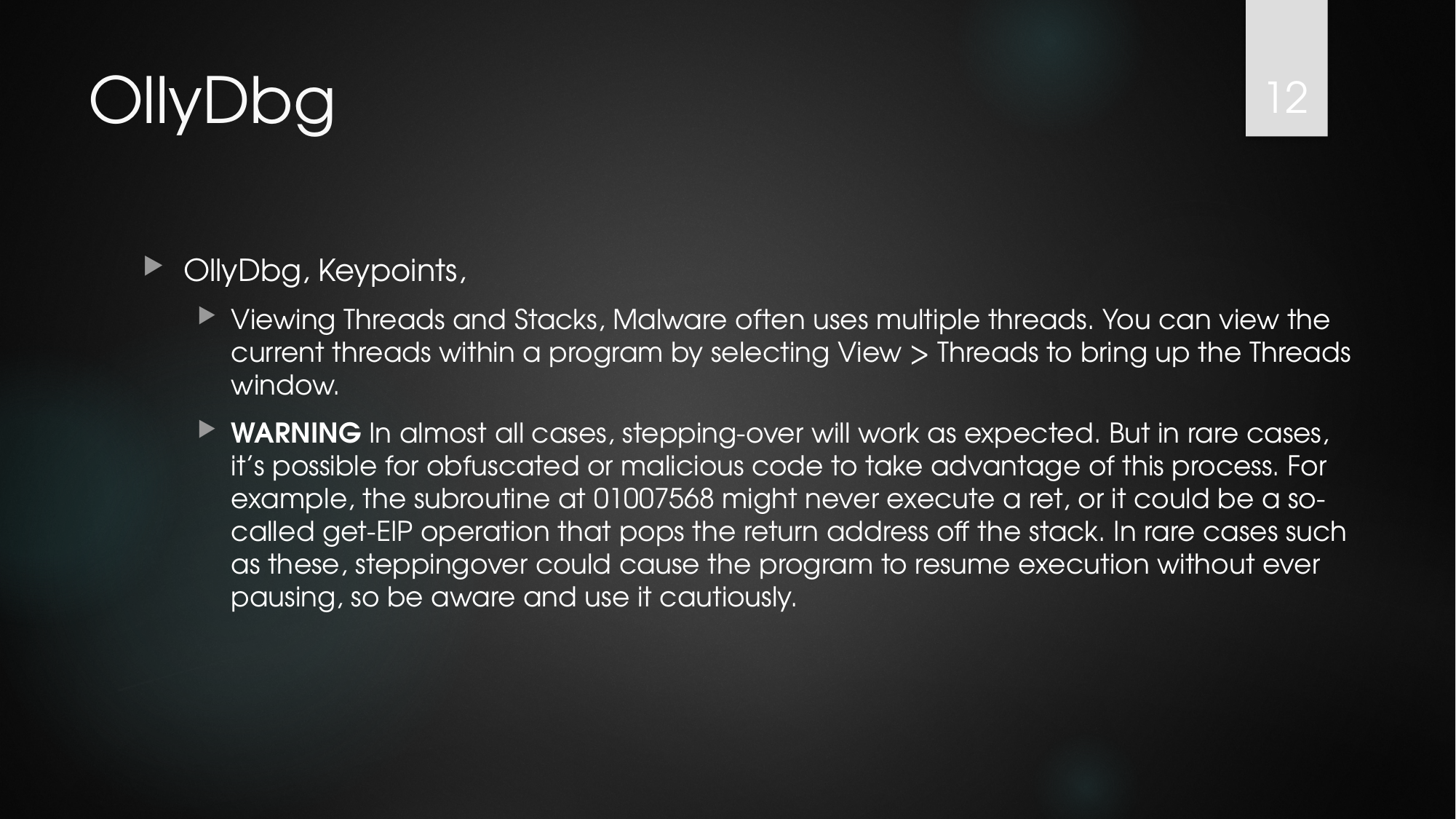

12
# OllyDbg
OllyDbg, Keypoints,
Viewing Threads and Stacks, Malware often uses multiple threads. You can view the current threads within a program by selecting View > Threads to bring up the Threads window.
WARNING In almost all cases, stepping-over will work as expected. But in rare cases, it’s possible for obfuscated or malicious code to take advantage of this process. For example, the subroutine at 01007568 might never execute a ret, or it could be a so-called get-EIP operation that pops the return address off the stack. In rare cases such as these, steppingover could cause the program to resume execution without ever pausing, so be aware and use it cautiously.